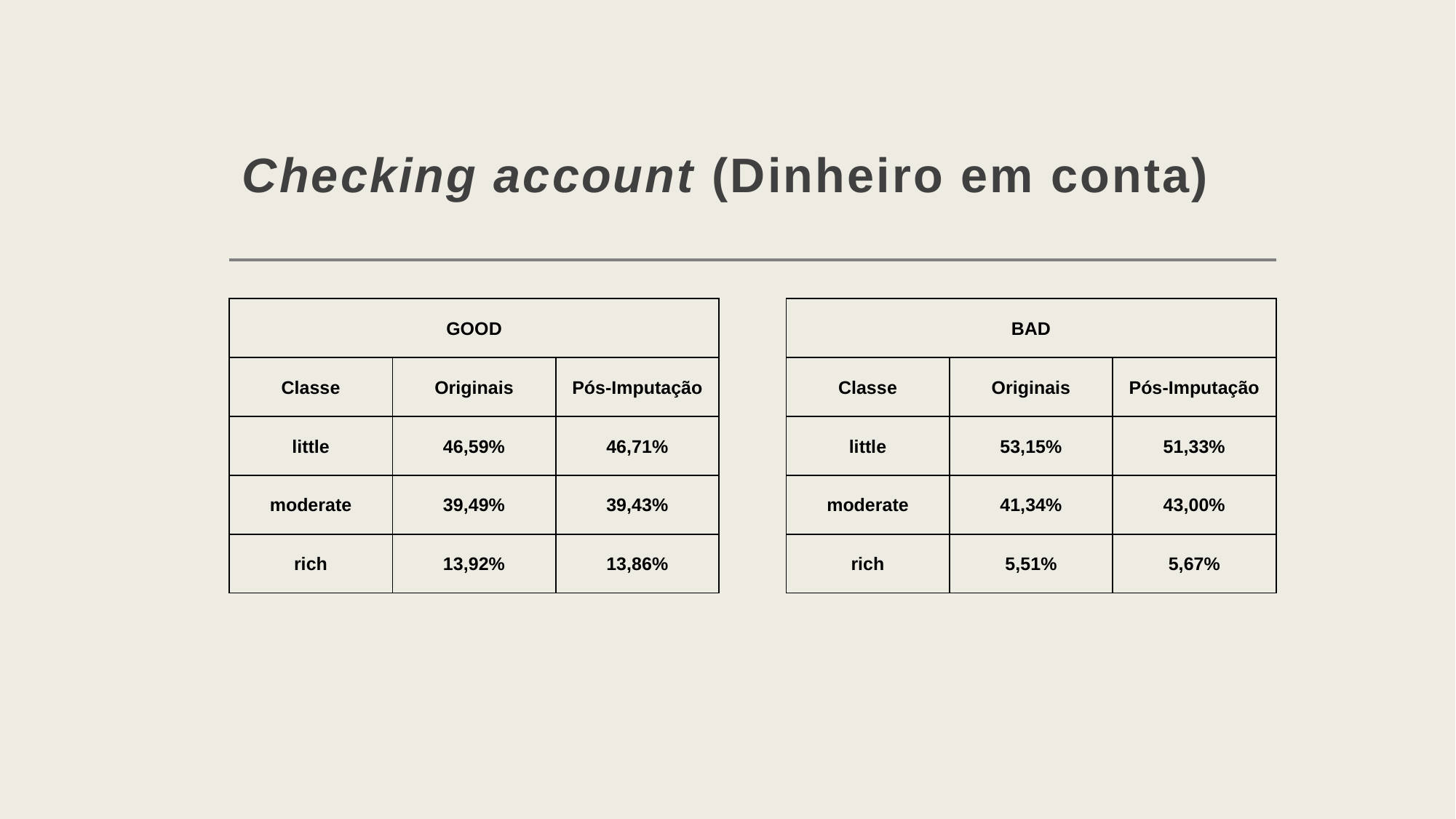

# Checking account (Dinheiro em conta)
| GOOD |  |  |
| --- | --- | --- |
| Classe | Originais | Pós-Imputação |
| little | 46,59% | 46,71% |
| moderate | 39,49% | 39,43% |
| rich | 13,92% | 13,86% |
| BAD |  |  |
| --- | --- | --- |
| Classe | Originais | Pós-Imputação |
| little | 53,15% | 51,33% |
| moderate | 41,34% | 43,00% |
| rich | 5,51% | 5,67% |